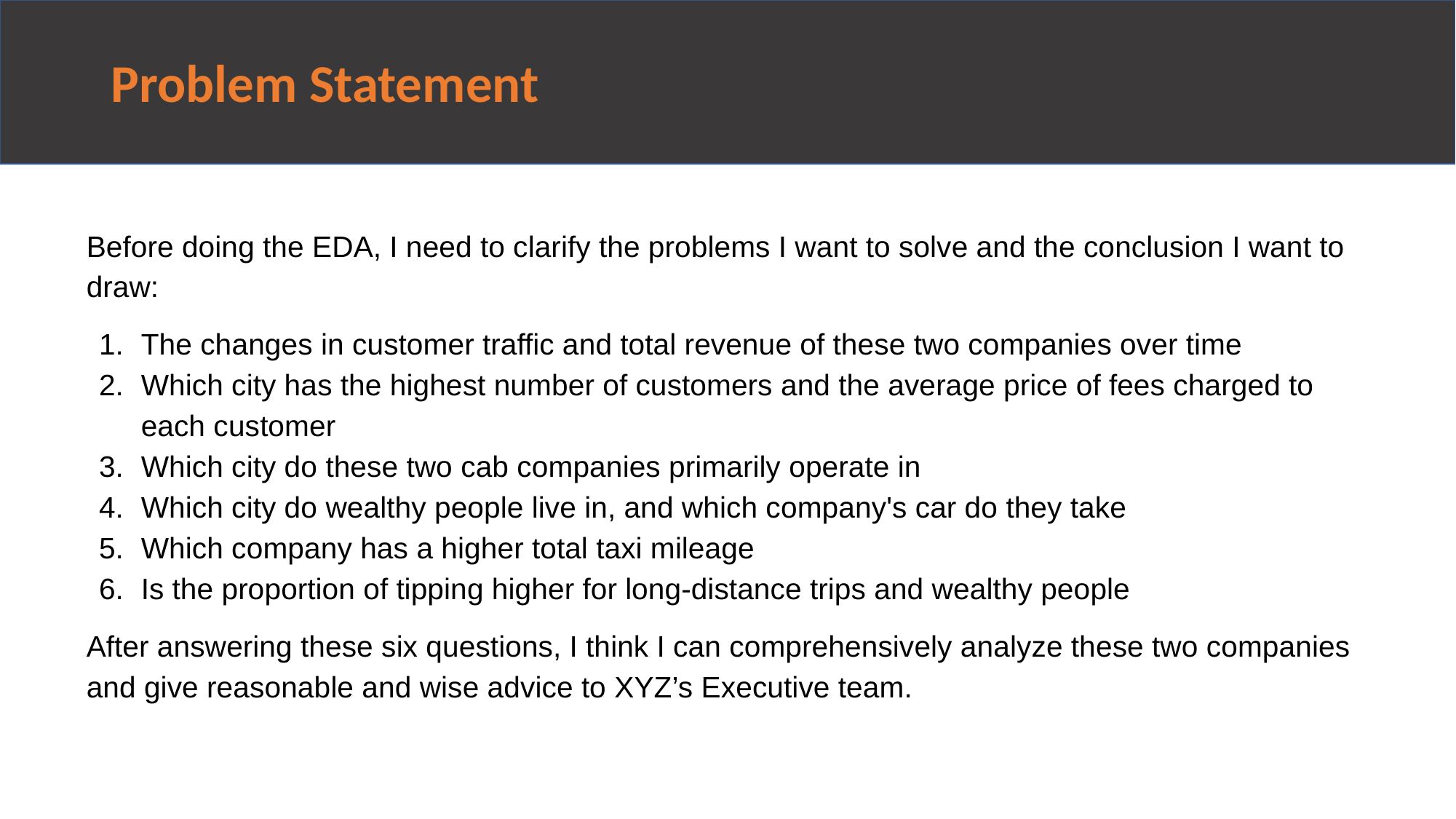

# Problem Statement

Before doing the EDA, I need to clarify the problems I want to solve and the conclusion I want to draw:
The changes in customer traffic and total revenue of these two companies over time
Which city has the highest number of customers and the average price of fees charged to each customer
Which city do these two cab companies primarily operate in
Which city do wealthy people live in, and which company's car do they take
Which company has a higher total taxi mileage
Is the proportion of tipping higher for long-distance trips and wealthy people
After answering these six questions, I think I can comprehensively analyze these two companies and give reasonable and wise advice to XYZ’s Executive team.